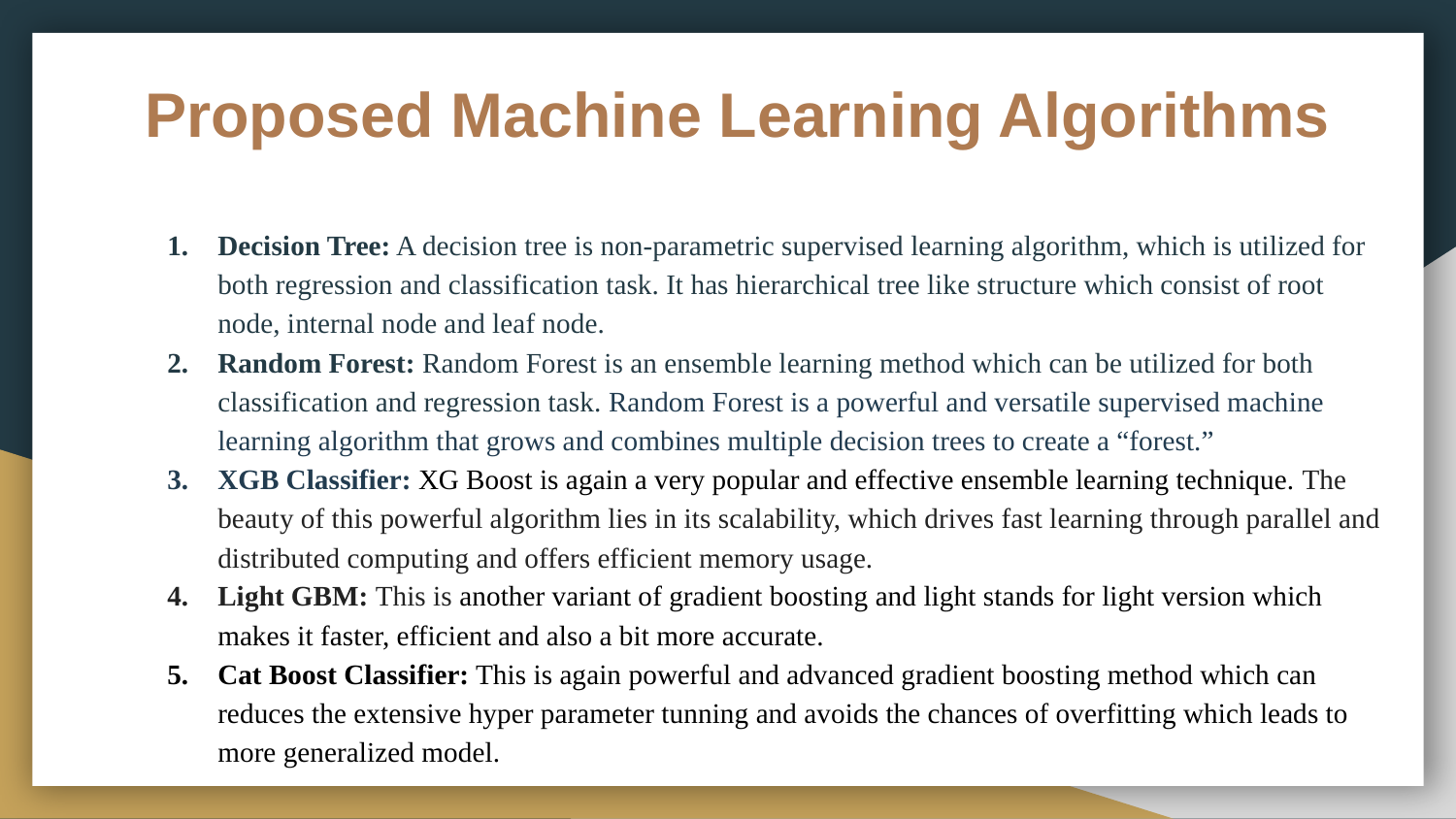

# Proposed Machine Learning Algorithms
Decision Tree: A decision tree is non-parametric supervised learning algorithm, which is utilized for both regression and classification task. It has hierarchical tree like structure which consist of root node, internal node and leaf node.
Random Forest: Random Forest is an ensemble learning method which can be utilized for both classification and regression task. Random Forest is a powerful and versatile supervised machine learning algorithm that grows and combines multiple decision trees to create a “forest.”
XGB Classifier: XG Boost is again a very popular and effective ensemble learning technique. The beauty of this powerful algorithm lies in its scalability, which drives fast learning through parallel and distributed computing and offers efficient memory usage.
Light GBM: This is another variant of gradient boosting and light stands for light version which makes it faster, efficient and also a bit more accurate.
Cat Boost Classifier: This is again powerful and advanced gradient boosting method which can reduces the extensive hyper parameter tunning and avoids the chances of overfitting which leads to more generalized model.